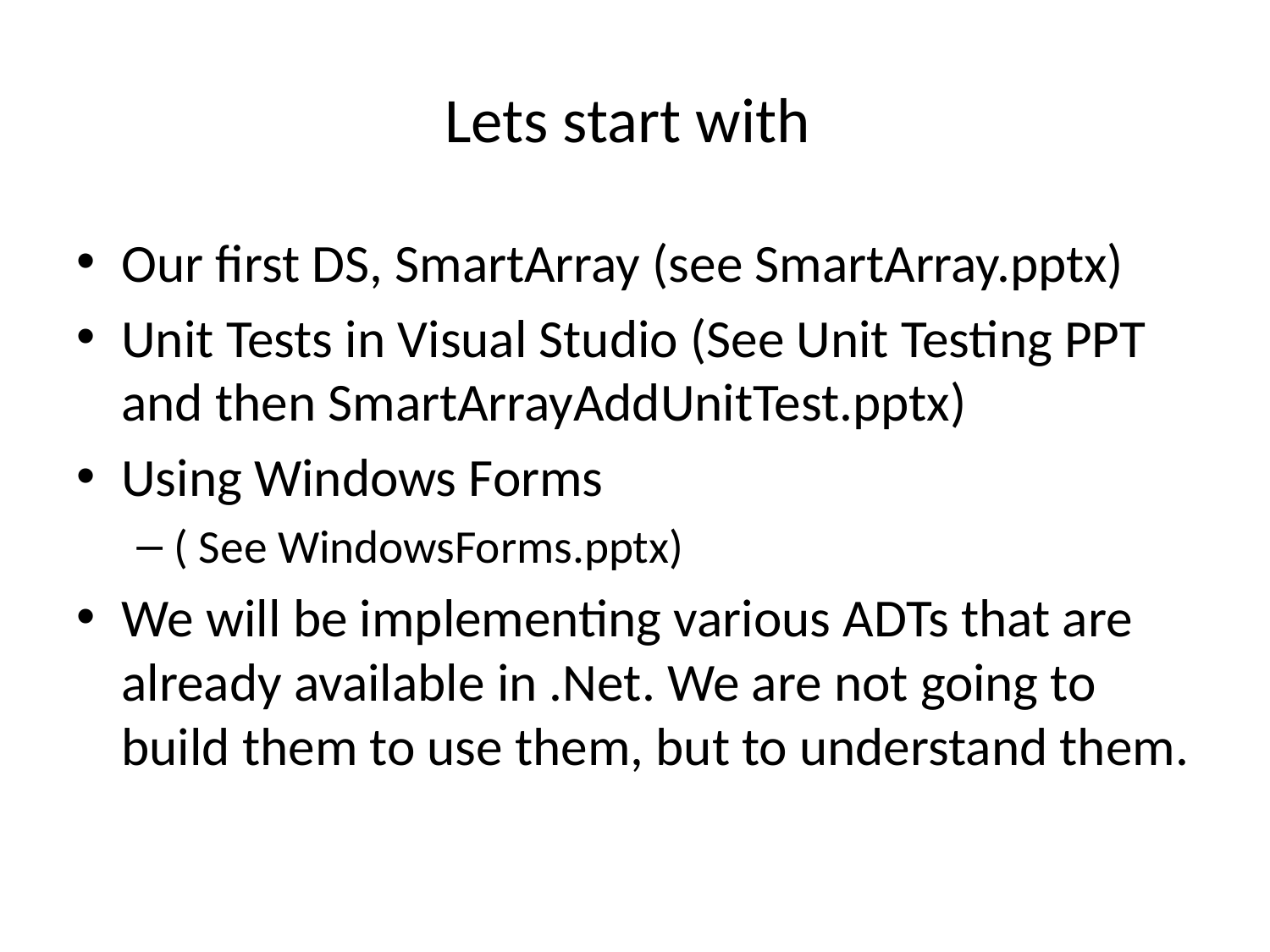

# Lets start with
Our first DS, SmartArray (see SmartArray.pptx)
Unit Tests in Visual Studio (See Unit Testing PPT and then SmartArrayAddUnitTest.pptx)
Using Windows Forms
( See WindowsForms.pptx)
We will be implementing various ADTs that are already available in .Net. We are not going to build them to use them, but to understand them.